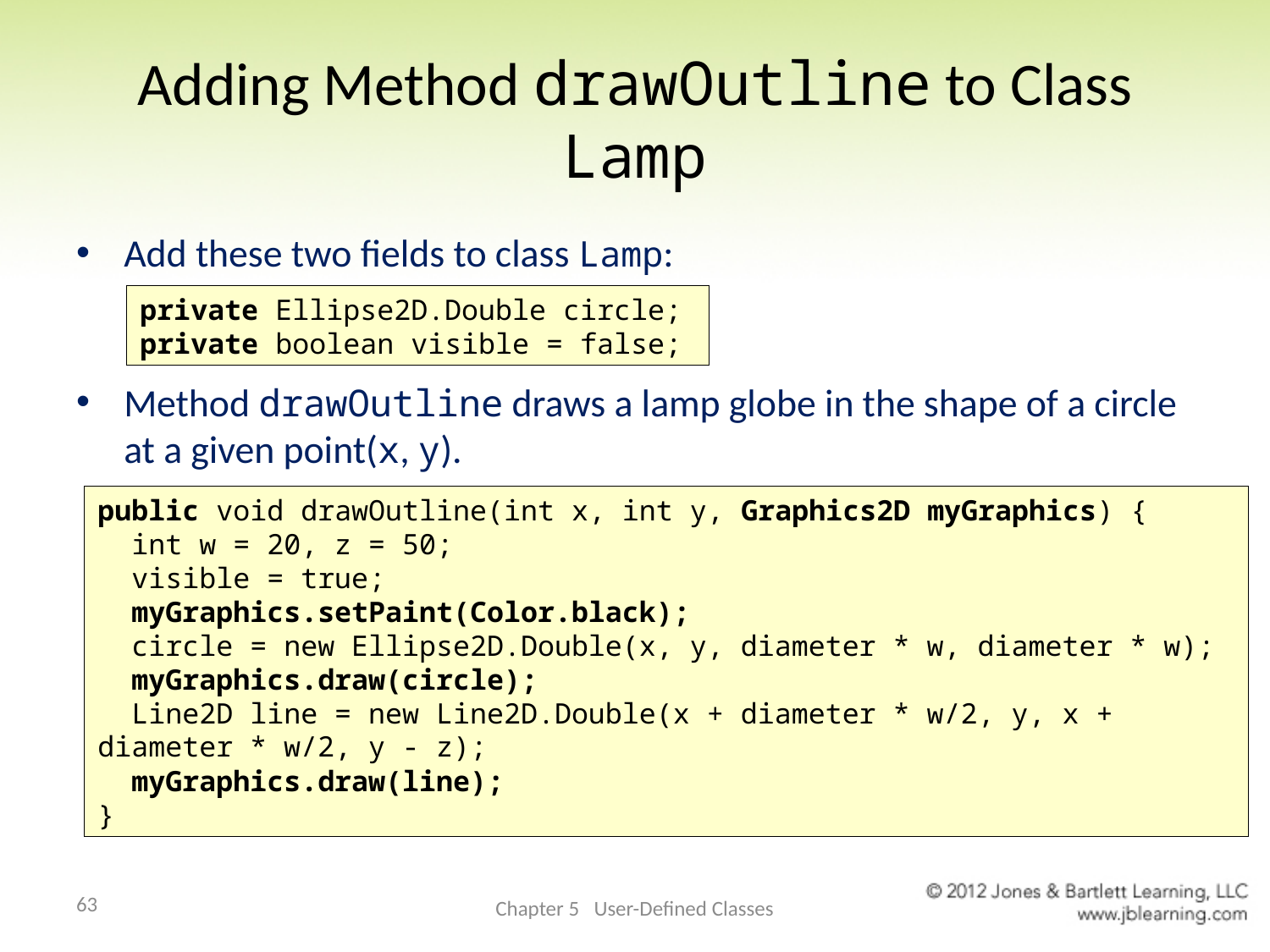

# Adding Method drawOutline to Class Lamp
Add these two fields to class Lamp:

Method drawOutline draws a lamp globe in the shape of a circle at a given point(x, y).

private Ellipse2D.Double circle;
private boolean visible = false;
public void drawOutline(int x, int y, Graphics2D myGraphics) {
  int w = 20, z = 50;
  visible = true;
  myGraphics.setPaint(Color.black);
  circle = new Ellipse2D.Double(x, y, diameter * w, diameter * w);
  myGraphics.draw(circle);
  Line2D line = new Line2D.Double(x + diameter * w/2, y, x + diameter * w/2, y - z);
  myGraphics.draw(line);
}
63
Chapter 5   User-Defined Classes